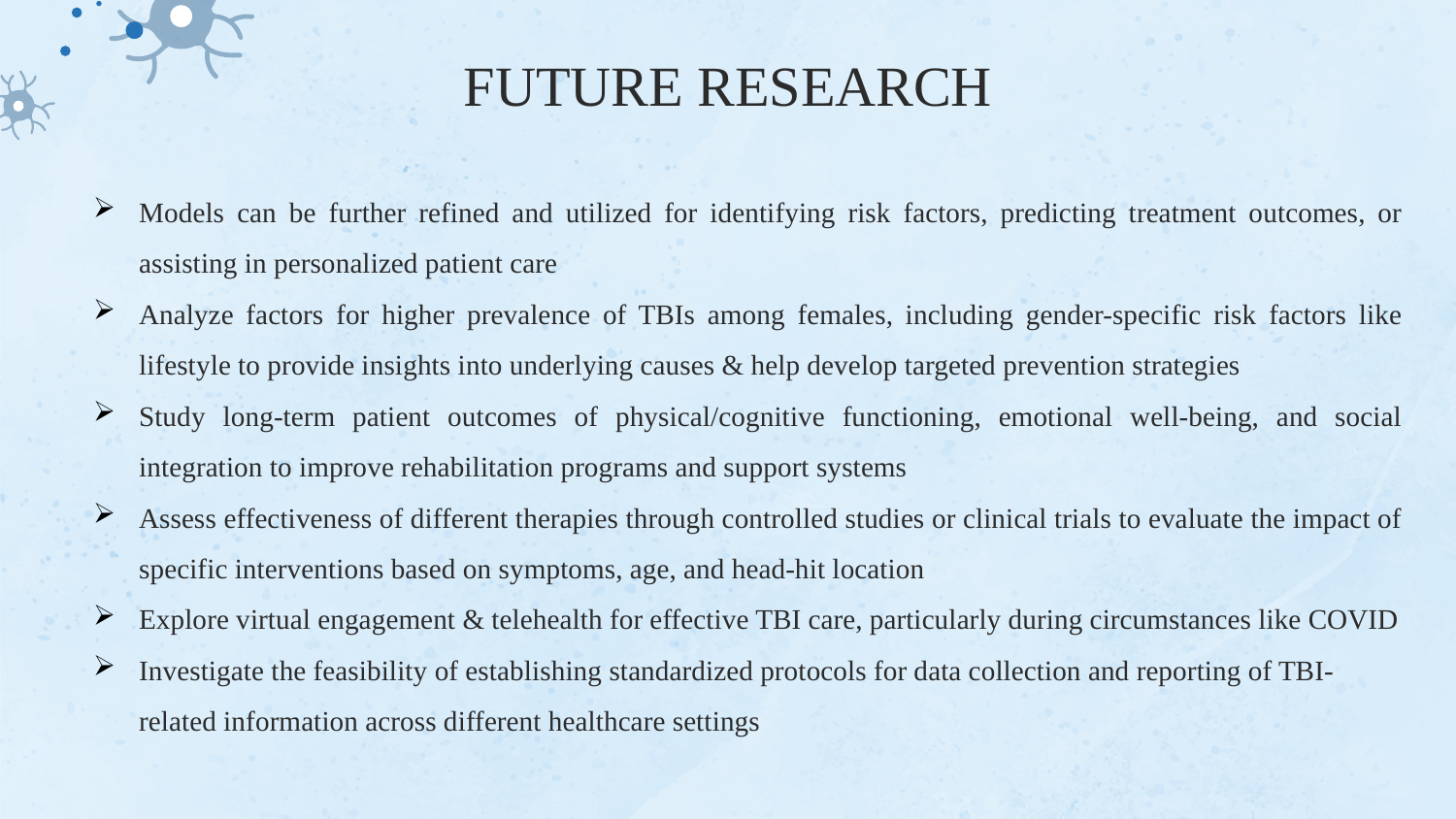

# FUTURE RESEARCH
Models can be further refined and utilized for identifying risk factors, predicting treatment outcomes, or assisting in personalized patient care
Analyze factors for higher prevalence of TBIs among females, including gender-specific risk factors like lifestyle to provide insights into underlying causes & help develop targeted prevention strategies
Study long-term patient outcomes of physical/cognitive functioning, emotional well-being, and social integration to improve rehabilitation programs and support systems
Assess effectiveness of different therapies through controlled studies or clinical trials to evaluate the impact of specific interventions based on symptoms, age, and head-hit location
Explore virtual engagement & telehealth for effective TBI care, particularly during circumstances like COVID
Investigate the feasibility of establishing standardized protocols for data collection and reporting of TBI-related information across different healthcare settings